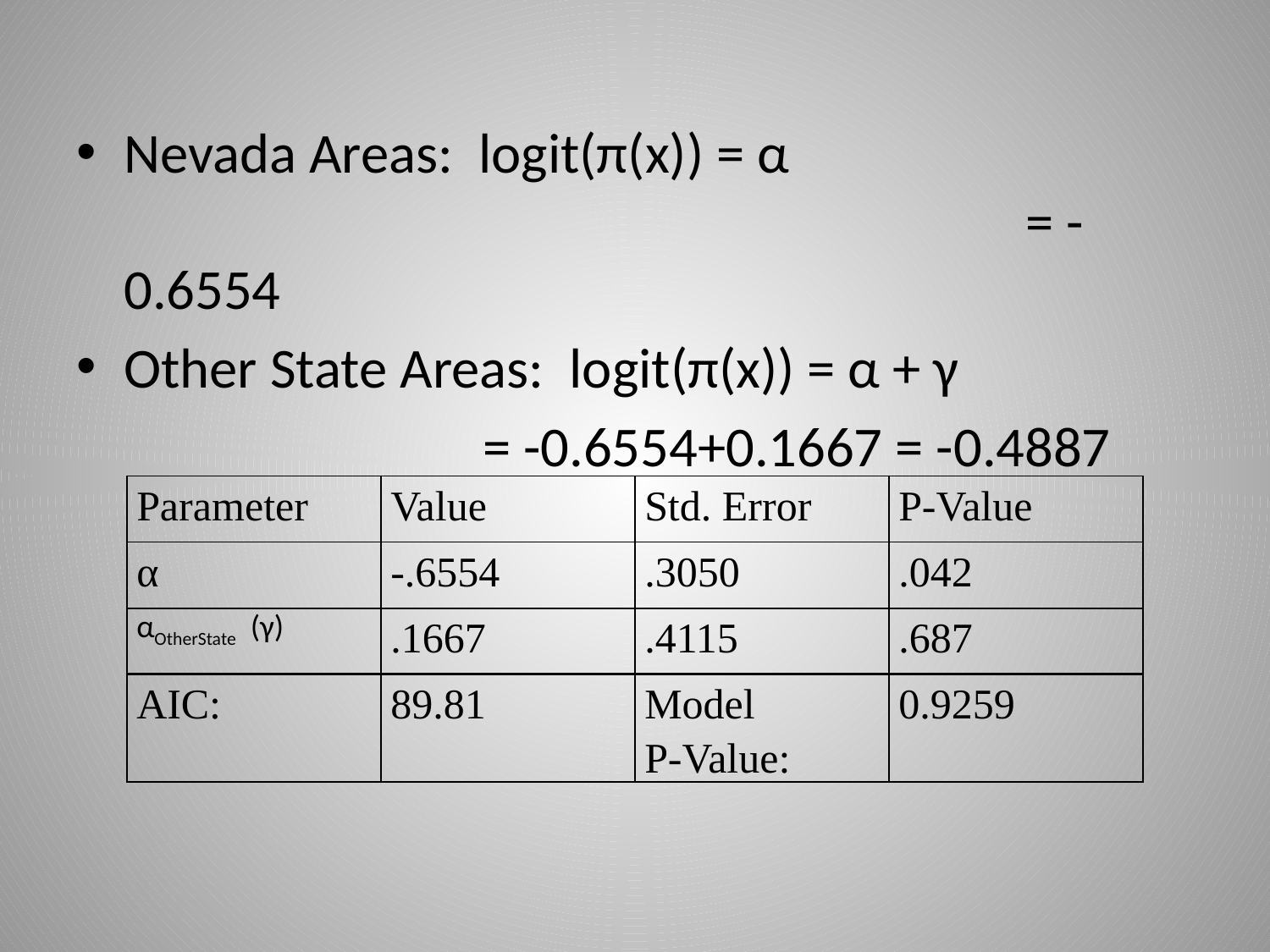

Nevada Areas:  logit(π(x)) = α                                                             	                                         = -0.6554
Other State Areas:  logit(π(x)) = α + γ
                                = -0.6554+0.1667 = -0.4887

| Parameter | Value | Std. Error | P-Value |
| --- | --- | --- | --- |
| α | -.6554 | .3050 | .042 |
| αOtherState (γ) | .1667 | .4115 | .687 |
| AIC: | 89.81 | Model P-Value: | 0.9259 |